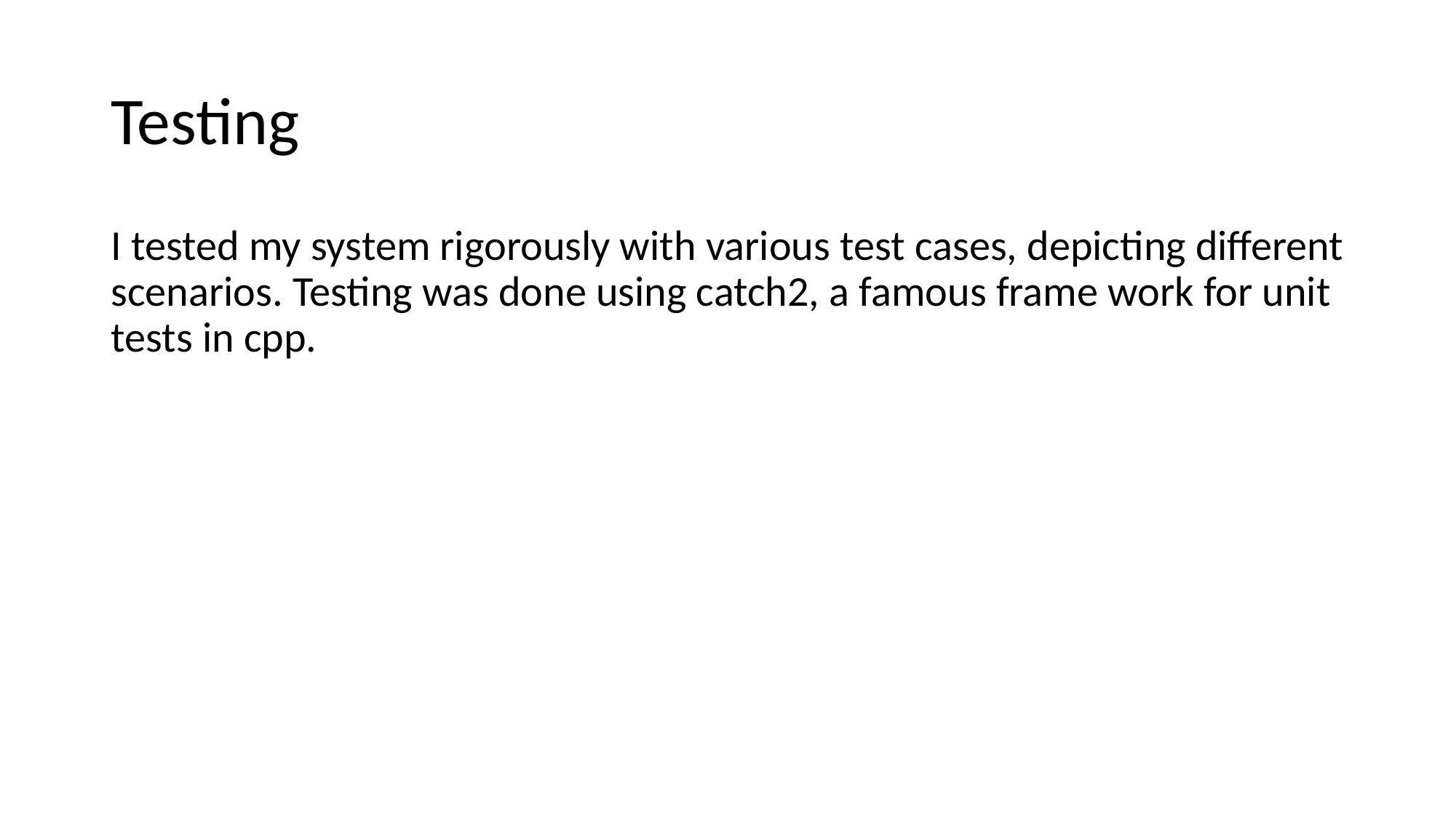

# Testing
I tested my system rigorously with various test cases, depicting different scenarios. Testing was done using catch2, a famous frame work for unit tests in cpp.